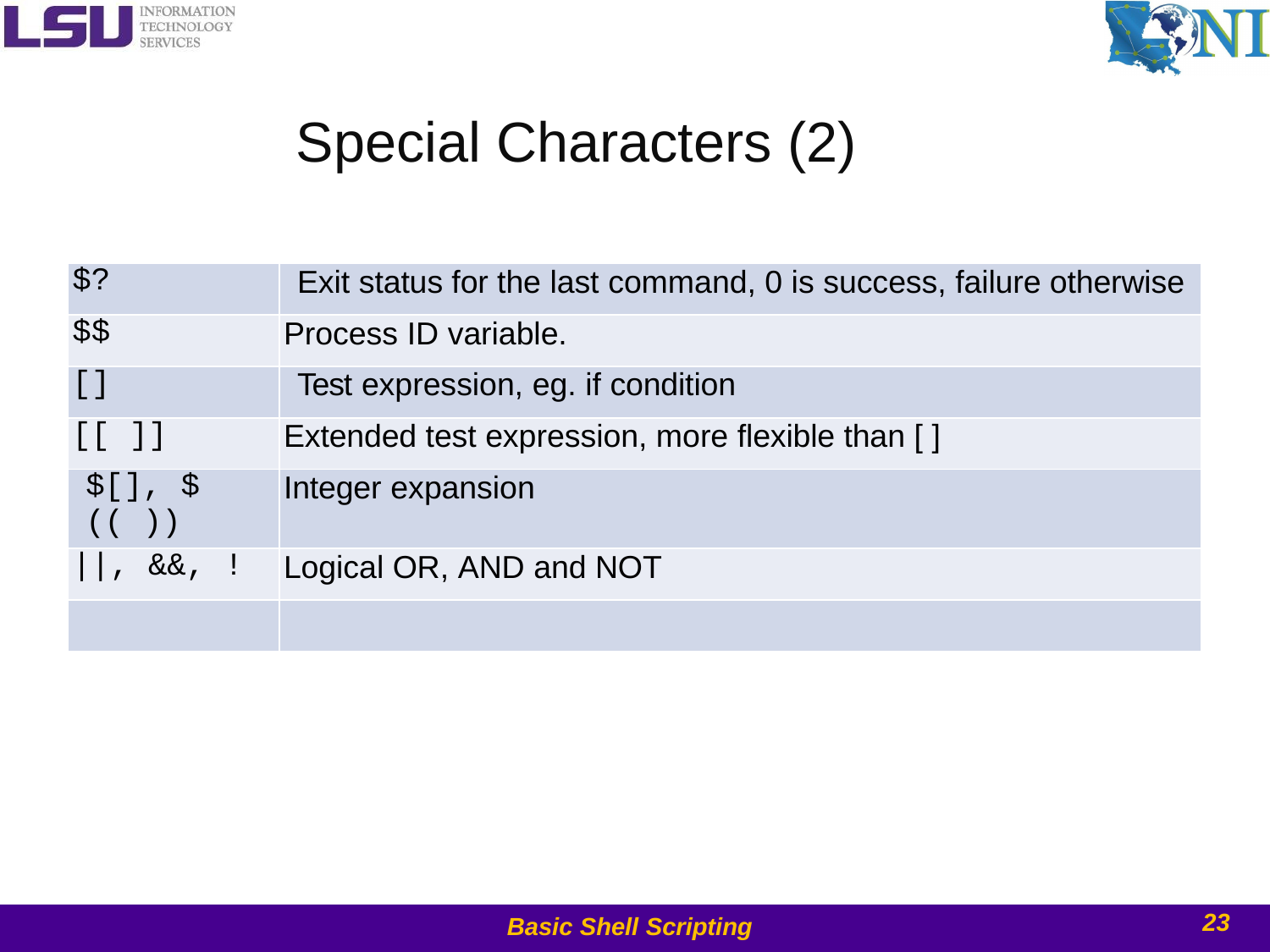

# Special Characters (2)
| $? | Exit status for the last command, 0 is success, failure otherwise |
| --- | --- |
| $$ | Process ID variable. |
| [] | Test expression, eg. if condition |
| [[ ]] | Extended test expression, more flexible than [ ] |
| $[], $ (( )) | Integer expansion |
| ||, &&, ! | Logical OR, AND and NOT |
|  |  |
23
Basic Shell Scripting